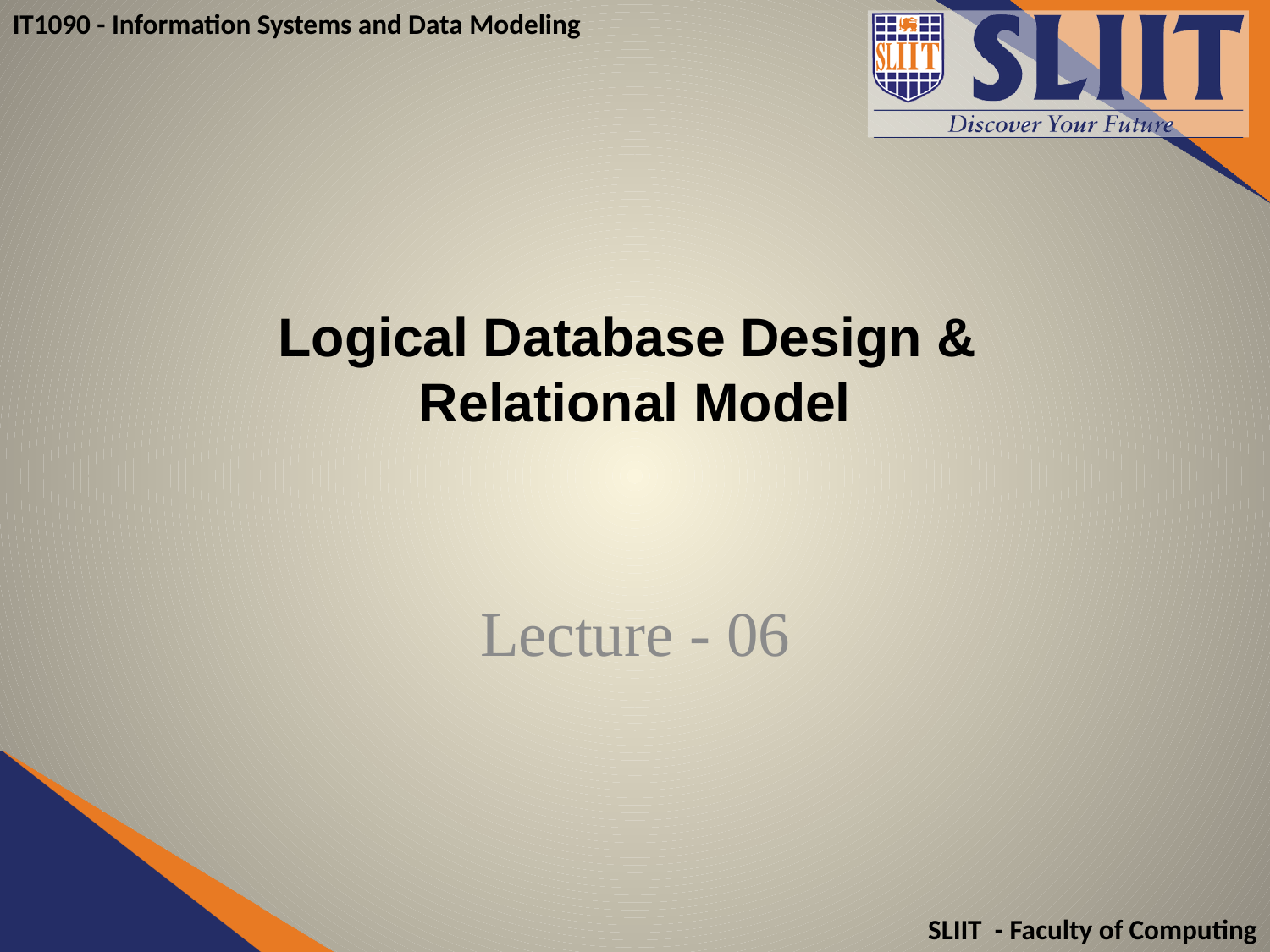

# Logical Database Design & Relational Model
Lecture - 06